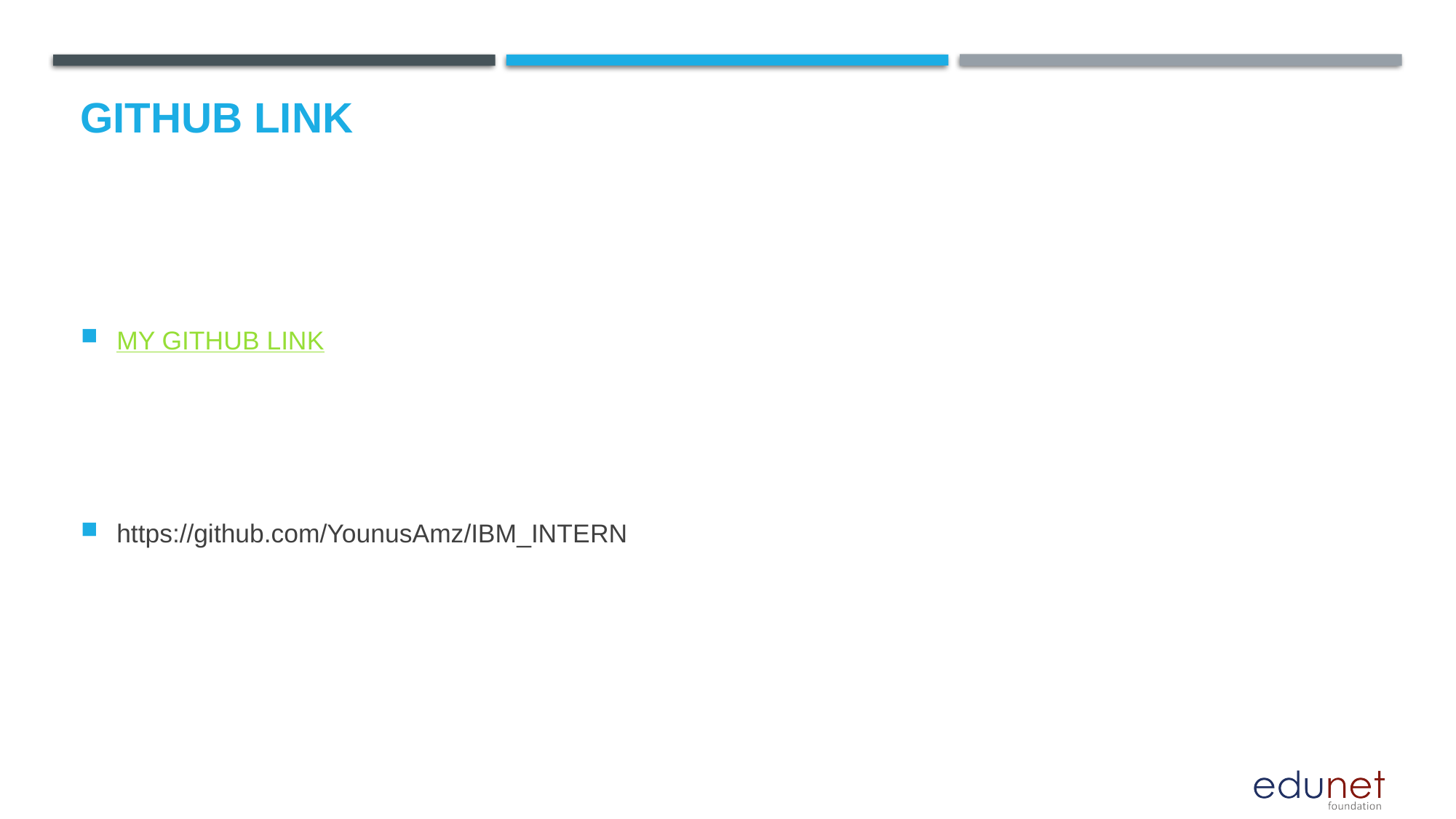

# GitHub Link
MY GITHUB LINK

https://github.com/YounusAmz/IBM_INTERN